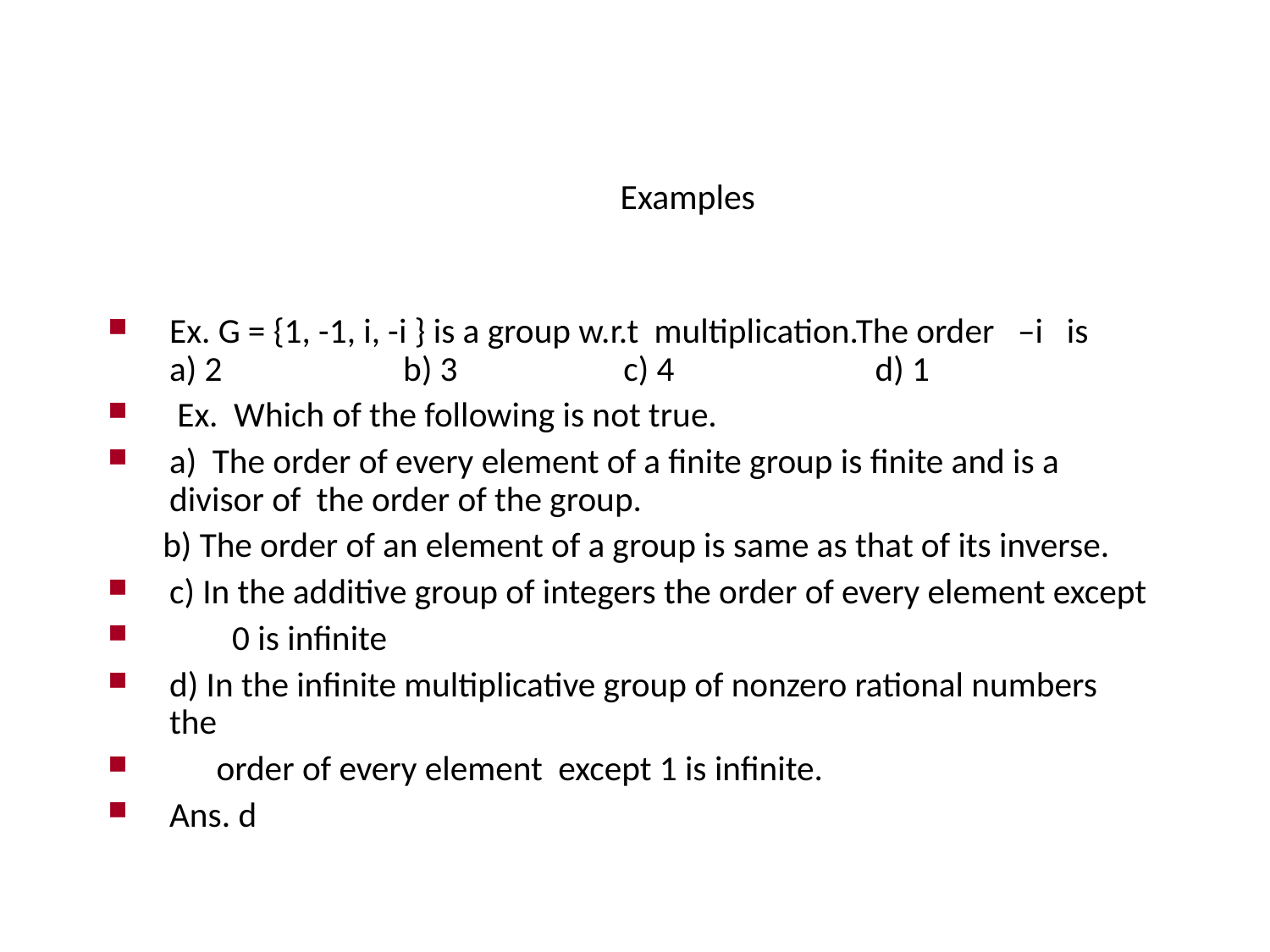

# Examples
Ex. G = {1, -1, i, -i } is a group w.r.t  multiplication.The order   –i   is      a) 2	              b) 3	          c) 4	          d) 1
 Ex.  Which of the following is not true.
a)  The order of every element of a finite group is finite and is a divisor of  the order of the group.
       b) The order of an element of a group is same as that of its inverse.
c) In the additive group of integers the order of every element except
        0 is infinite
d) In the infinite multiplicative group of nonzero rational numbers the
      order of every element  except 1 is infinite.
Ans. d